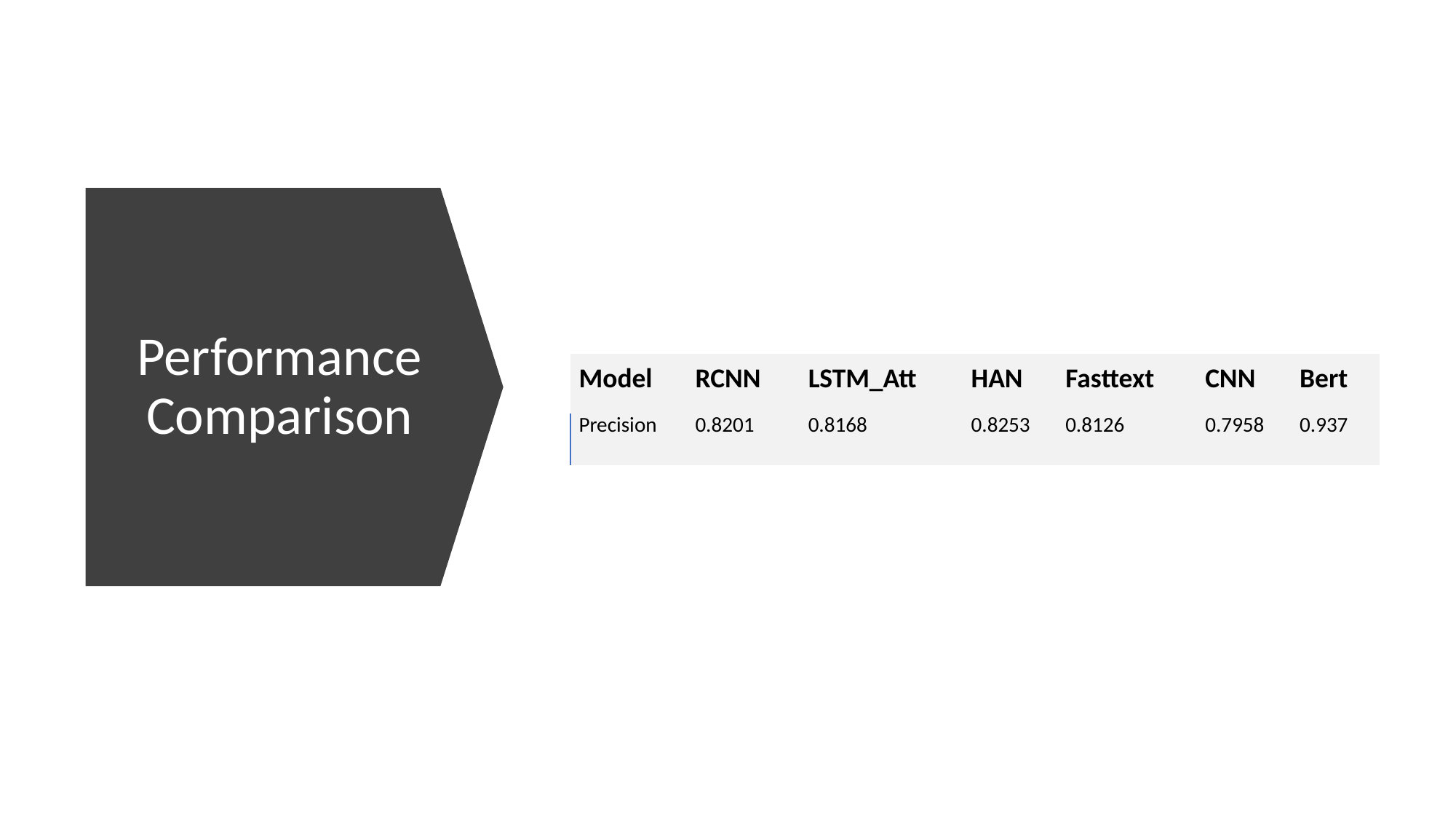

# Performance Comparison
| Model | RCNN | LSTM\_Att | HAN | Fasttext | CNN | Bert |
| --- | --- | --- | --- | --- | --- | --- |
| Precision | 0.8201 | 0.8168 | 0.8253 | 0.8126 | 0.7958 | 0.937 |